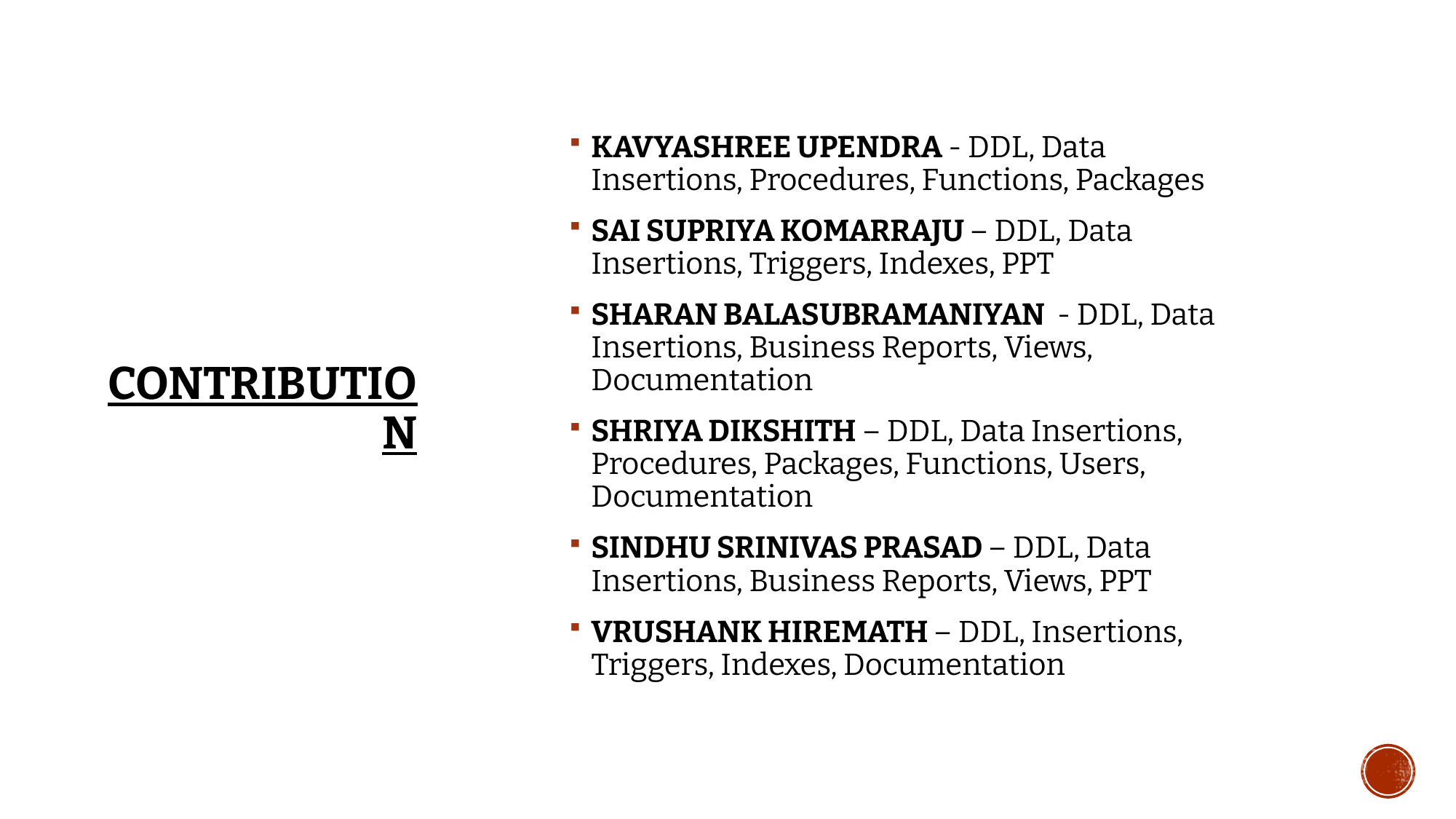

KAVYASHREE UPENDRA - DDL, Data Insertions, Procedures, Functions, Packages
SAI SUPRIYA KOMARRAJU – DDL, Data Insertions, Triggers, Indexes, PPT
SHARAN BALASUBRAMANIYAN  - DDL, Data Insertions, Business Reports, Views, Documentation
SHRIYA DIKSHITH – DDL, Data Insertions, Procedures, Packages, Functions, Users, Documentation
SINDHU SRINIVAS PRASAD – DDL, Data Insertions, Business Reports, Views, PPT
VRUSHANK HIREMATH – DDL, Insertions, Triggers, Indexes, Documentation
# CONTRIBUTION